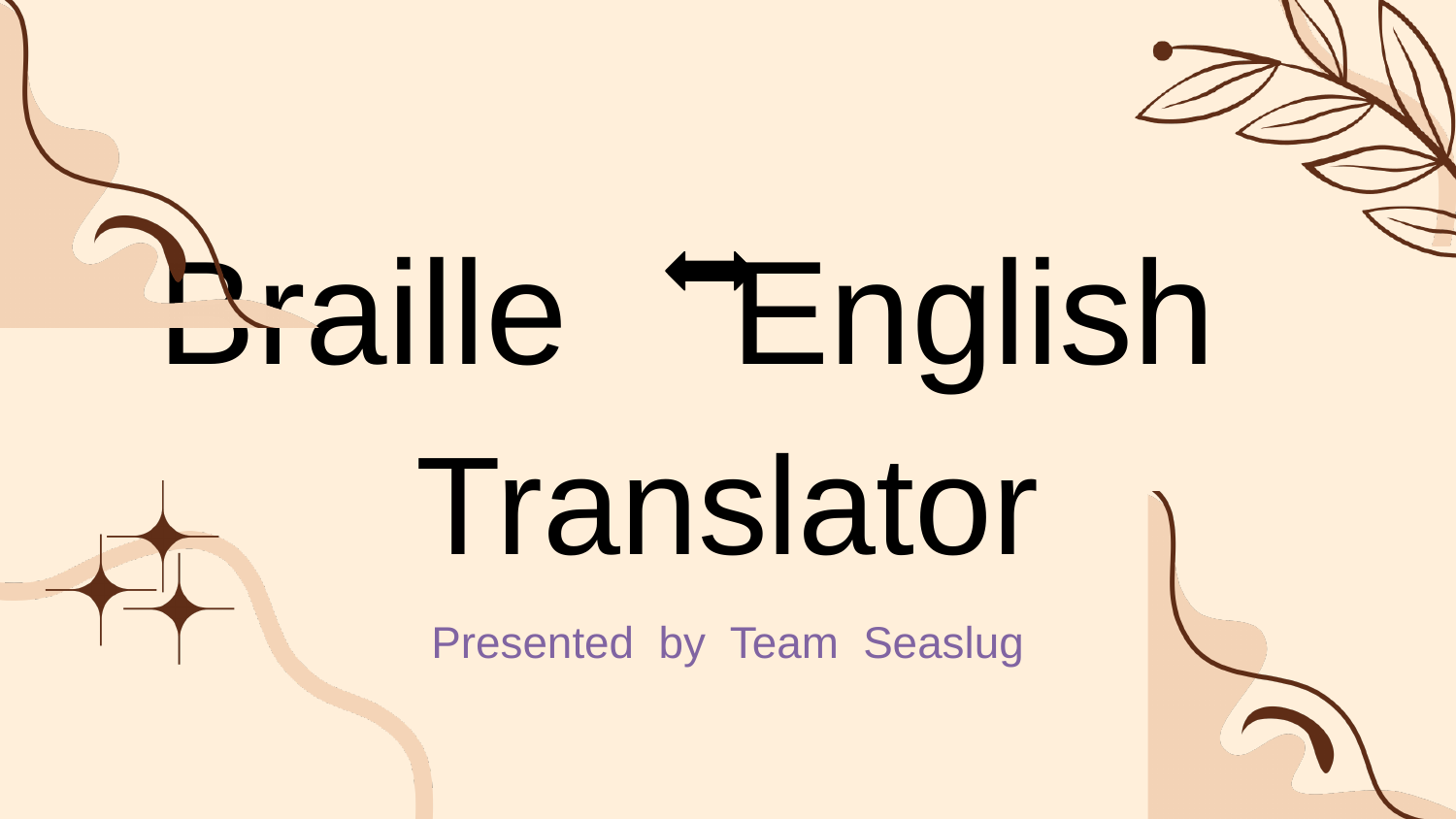

Braille    English

Translator

Presented  by  Team  Seaslug